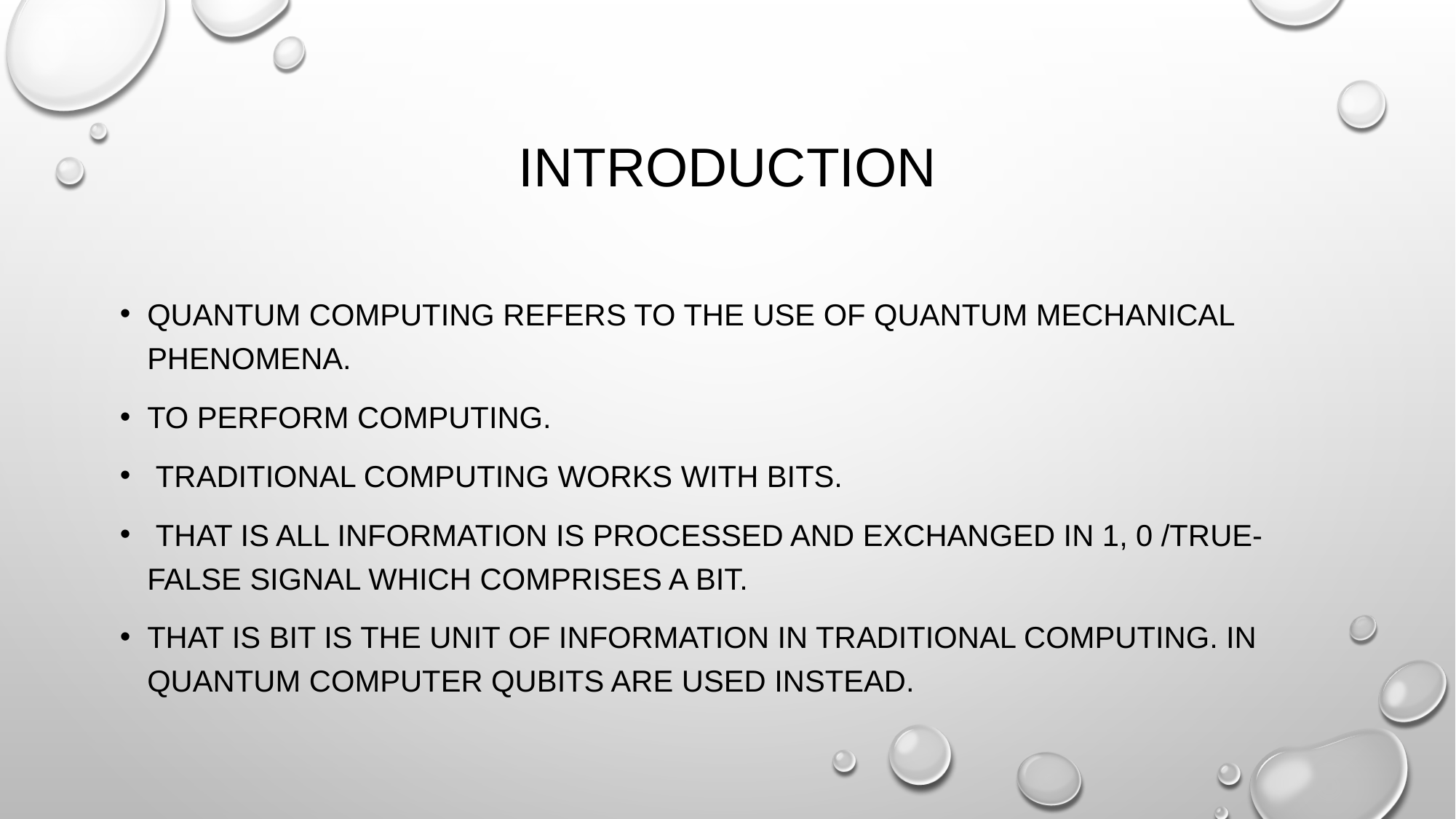

# Introduction
Quantum computing refers to the use of quantum mechanical phenomena.
To perform computing.
 Traditional computing works with bits.
 That is all information is processed and exchanged in 1, 0 /true-false signal which comprises a bit.
That is bit is the unit of information in traditional computing. In quantum computer qubits are used instead.